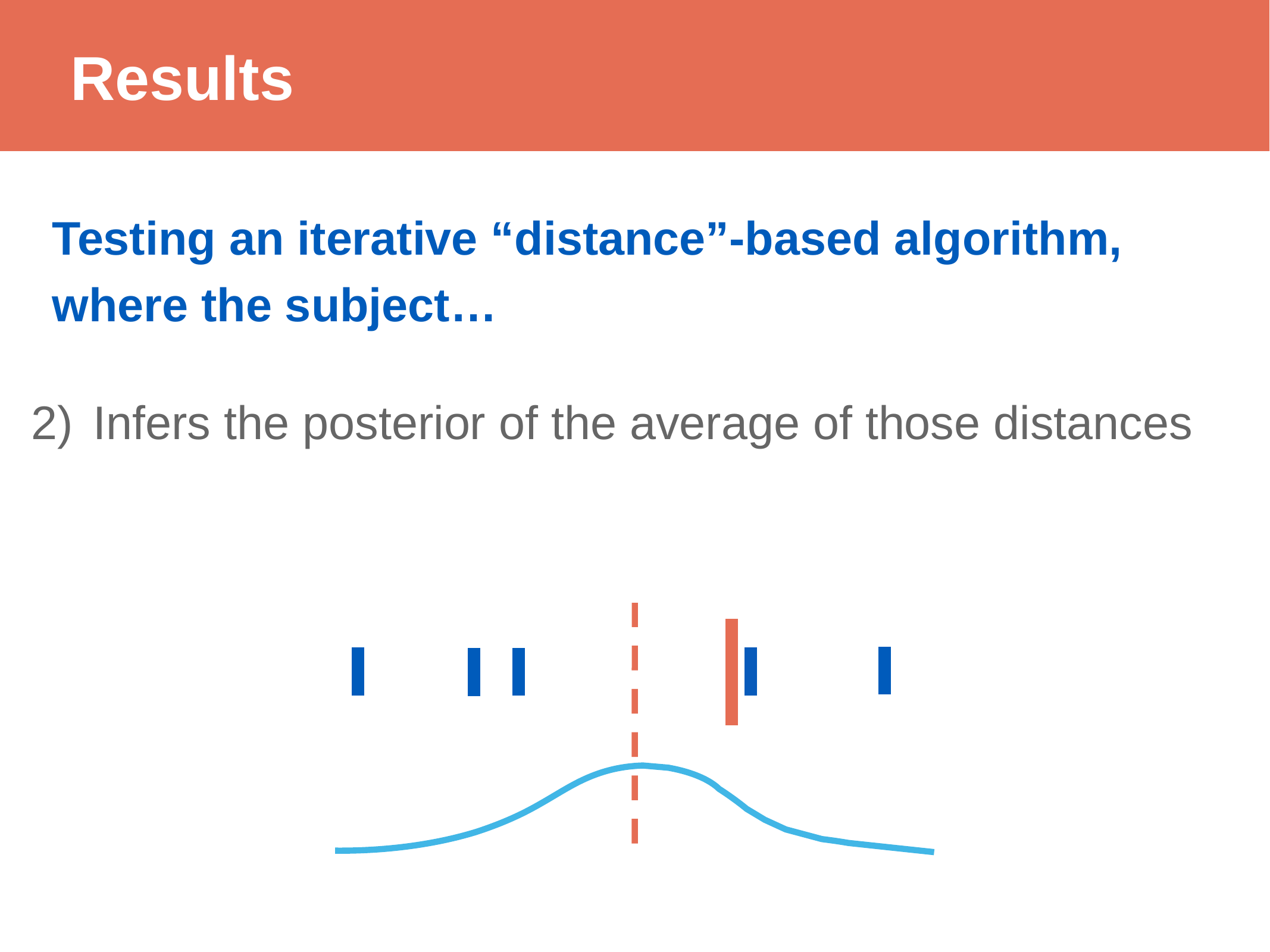

Results
Testing an iterative “distance”-based algorithm,
where the subject…
Infers the posterior of the average of those distances